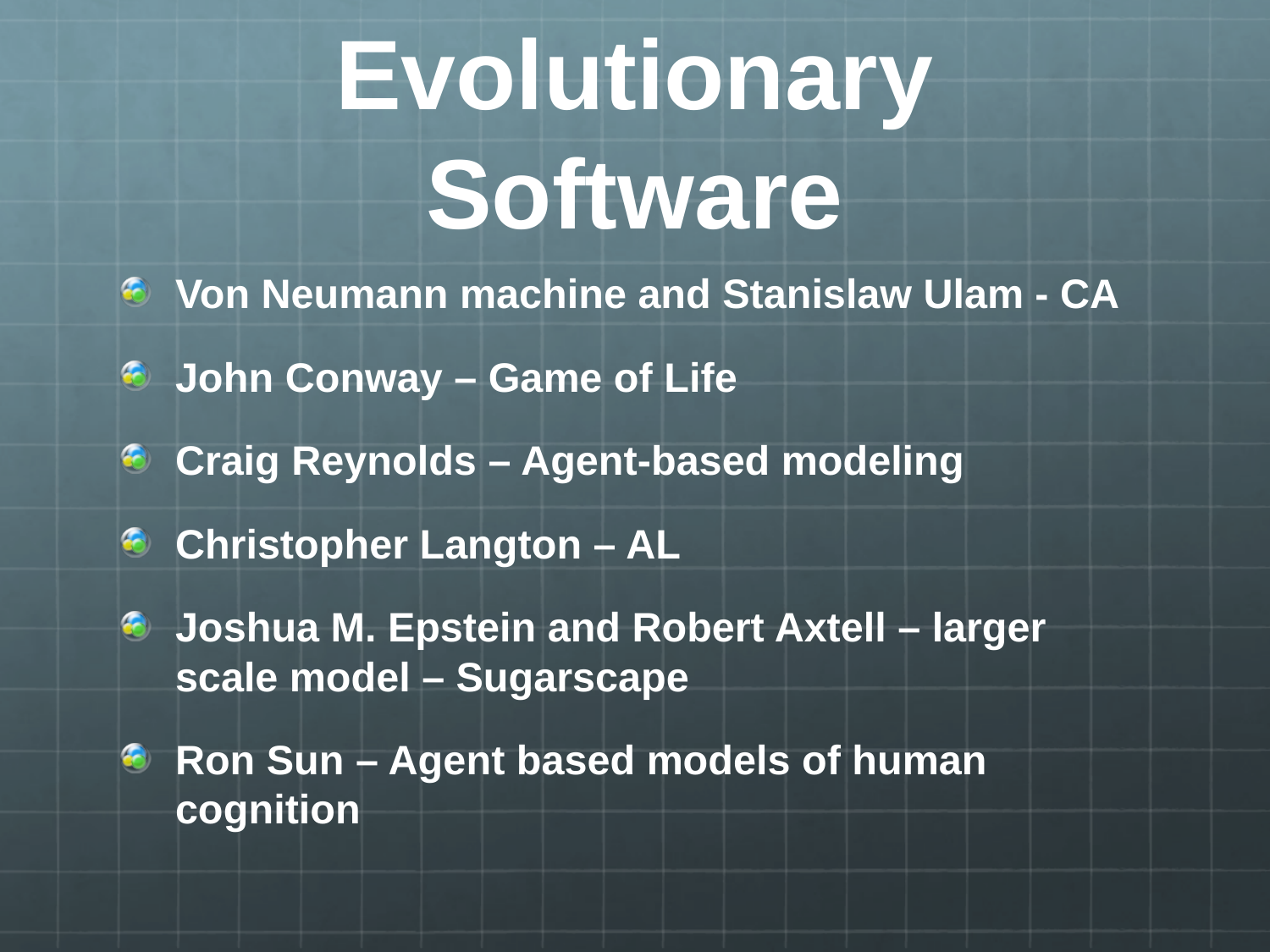

# Evolutionary Software
Von Neumann machine and Stanislaw Ulam - CA
John Conway – Game of Life
Craig Reynolds – Agent-based modeling
Christopher Langton – AL
Joshua M. Epstein and Robert Axtell – larger scale model – Sugarscape
Ron Sun – Agent based models of human cognition